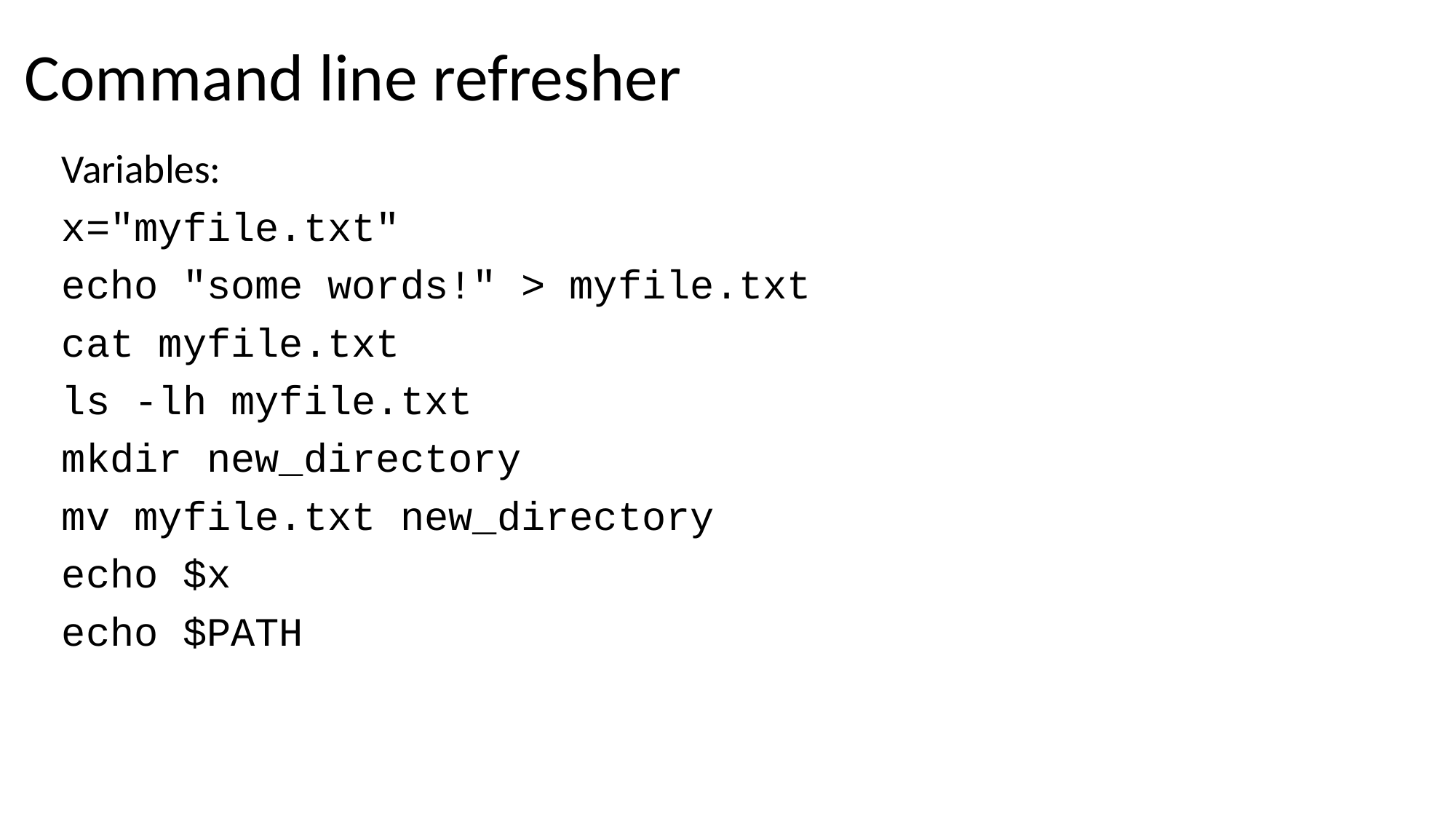

# Command line refresher
Variables:
x="myfile.txt"
echo "some words!" > myfile.txt
cat myfile.txt
ls -lh myfile.txt
mkdir new_directory
mv myfile.txt new_directory
echo $x
echo $PATH